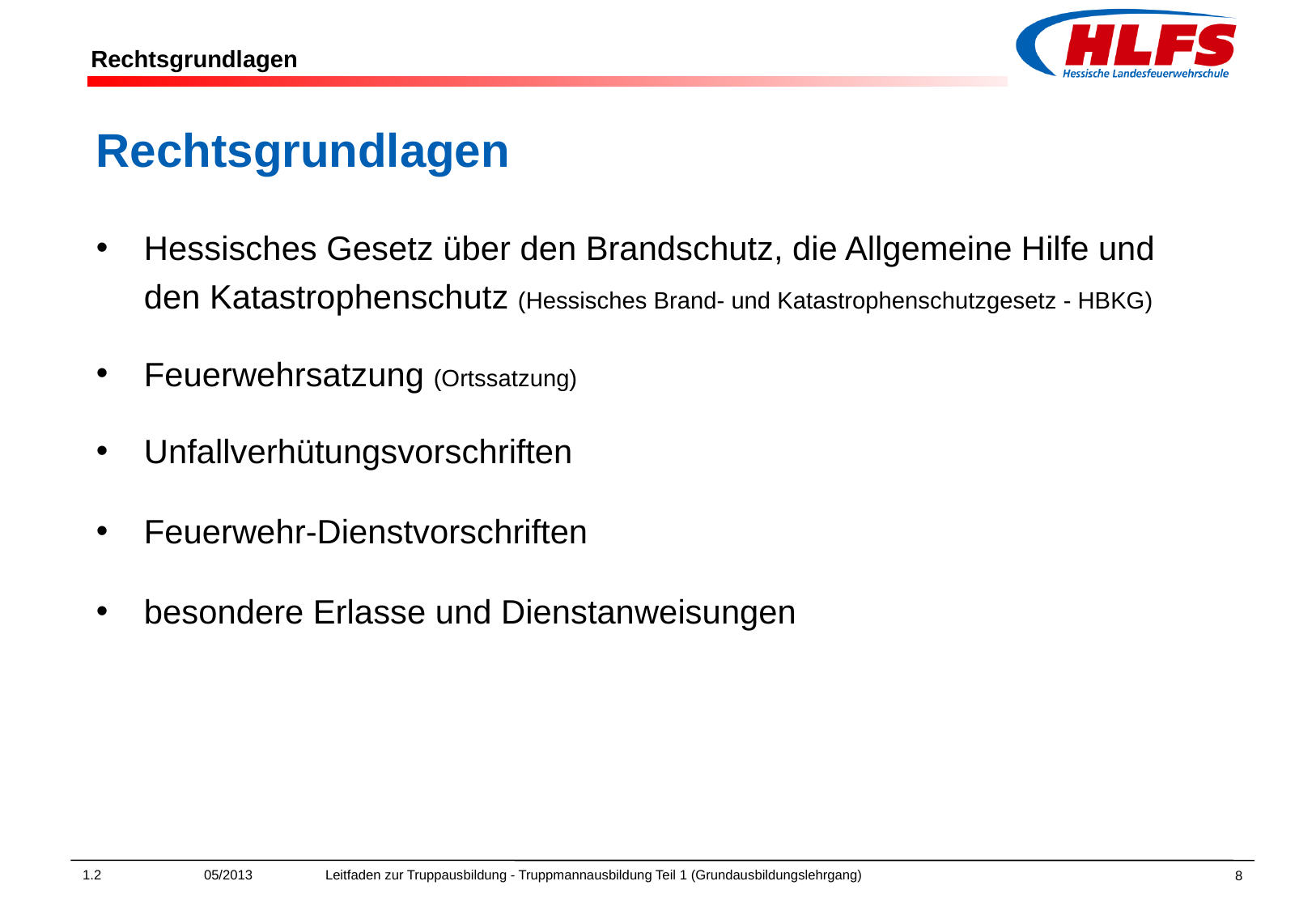

Rechtsgrundlagen

Hessisches Gesetz über den Brandschutz, die Allgemeine Hilfe und den Katastrophenschutz (Hessisches Brand- und Katastrophenschutzgesetz - HBKG)

Feuerwehrsatzung (Ortssatzung)

Unfallverhütungsvorschriften

Feuerwehr-Dienstvorschriften

besondere Erlasse und Dienstanweisungen

1.2	05/2013	Leitfaden zur Truppausbildung - Truppmannausbildung Teil 1 (Grundausbildungslehrgang)

8